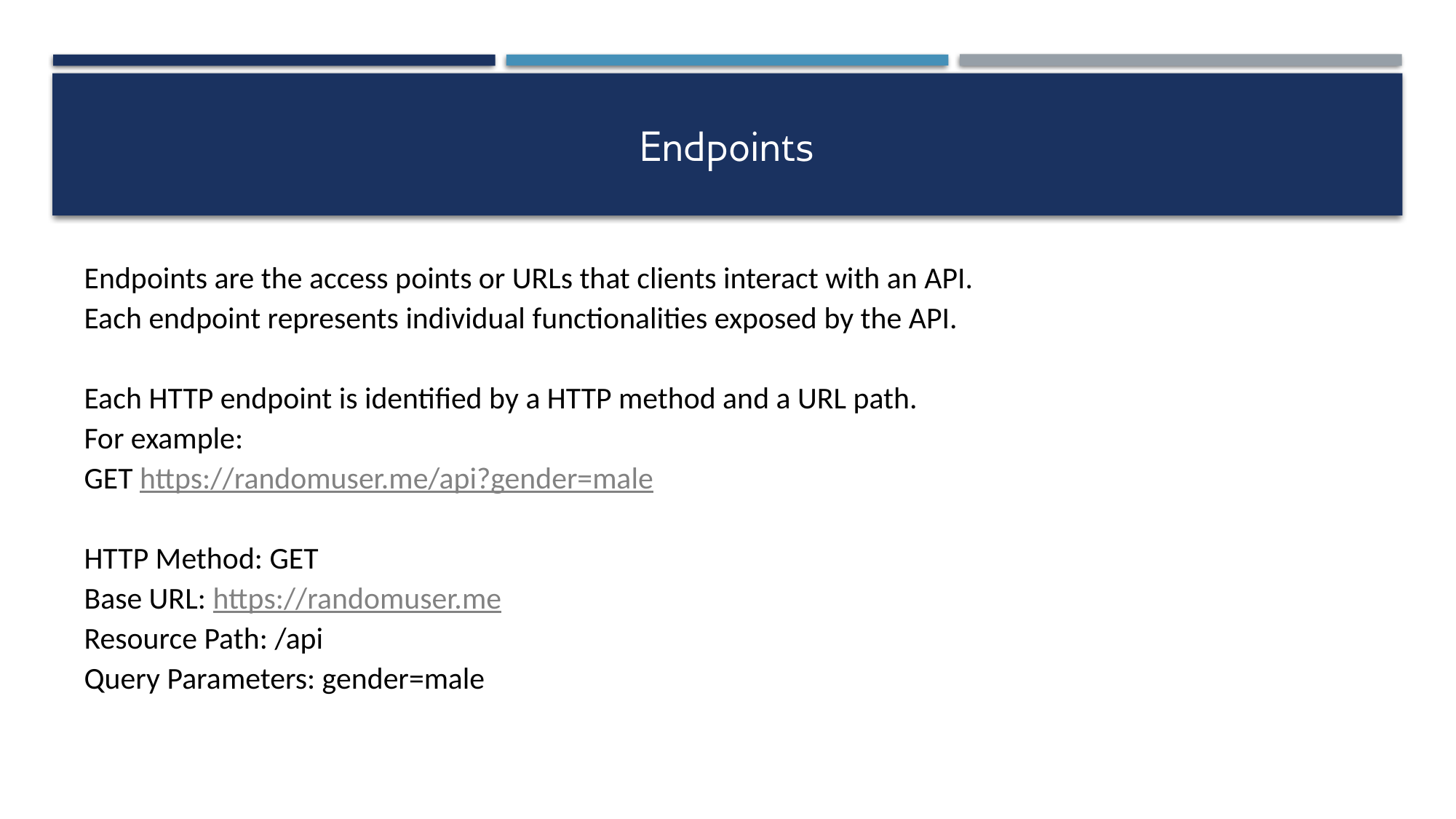

# Endpoints
Endpoints are the access points or URLs that clients interact with an API.
Each endpoint represents individual functionalities exposed by the API.

Each HTTP endpoint is identified by a HTTP method and a URL path.
For example:
GET https://randomuser.me/api?gender=male

HTTP Method: GET
Base URL: https://randomuser.me
Resource Path: /api
Query Parameters: gender=male